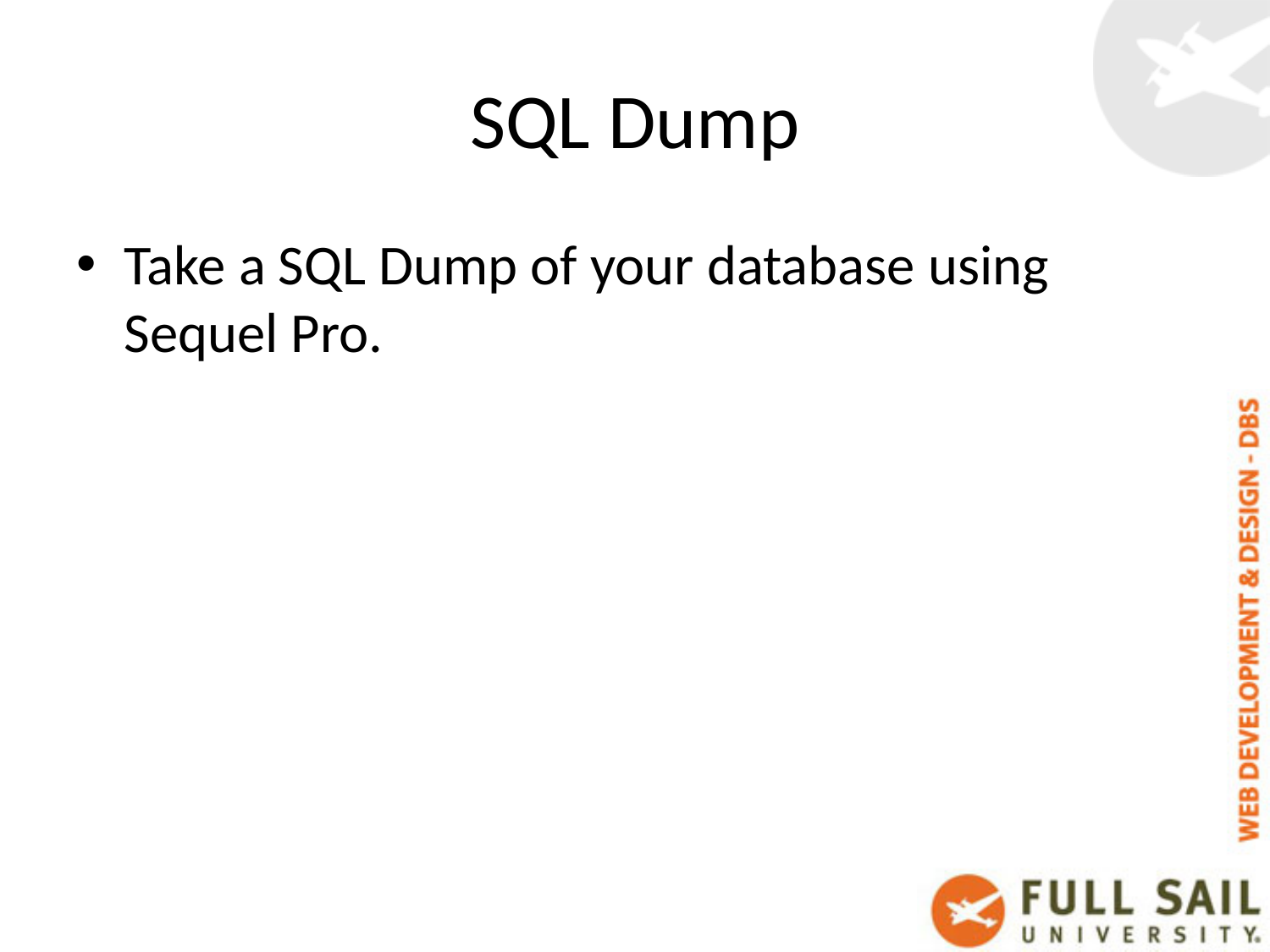

# SQL Dump
Take a SQL Dump of your database using Sequel Pro.